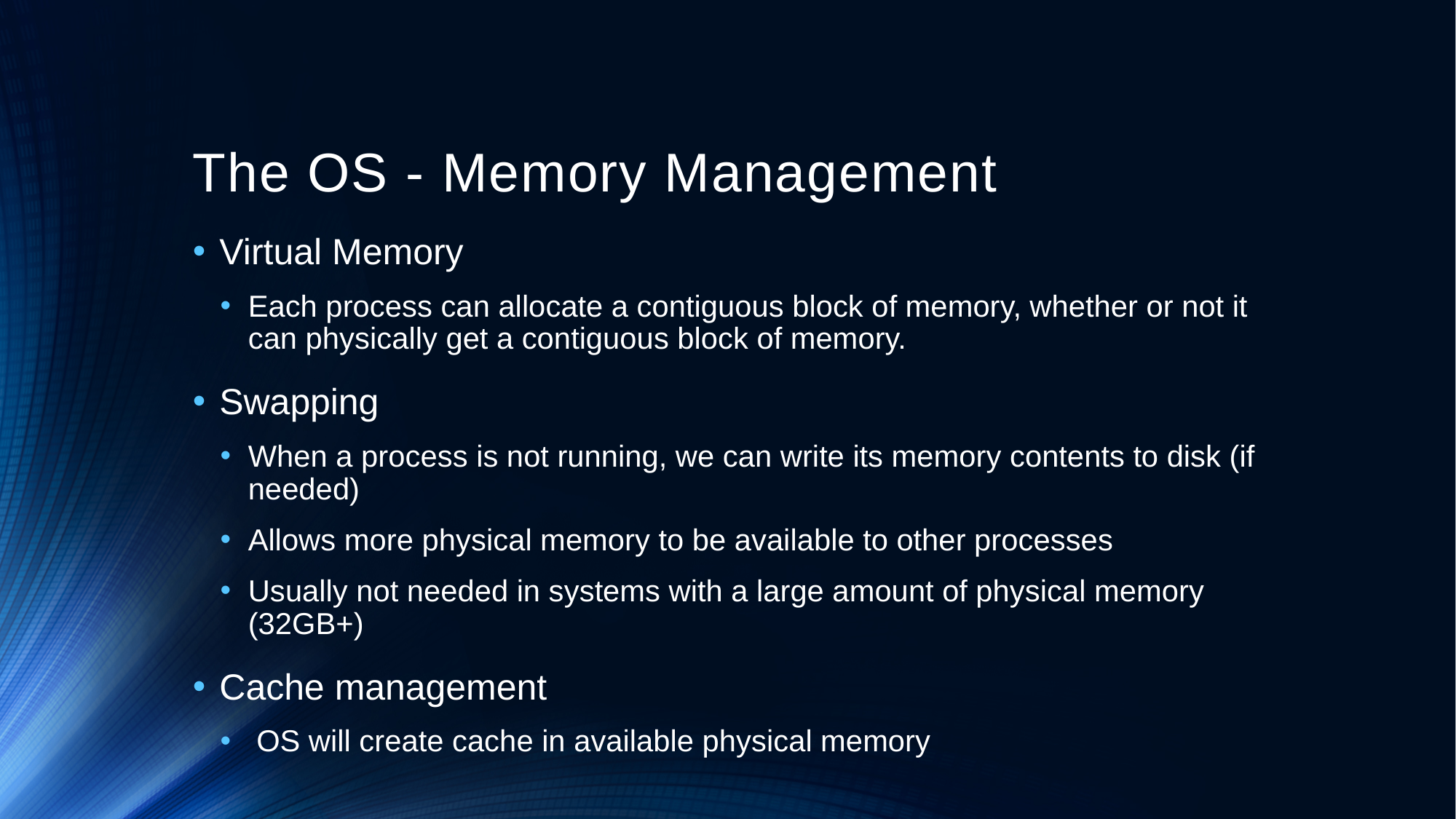

# The OS - Memory Management
Virtual Memory
Each process can allocate a contiguous block of memory, whether or not it can physically get a contiguous block of memory.
Swapping
When a process is not running, we can write its memory contents to disk (if needed)
Allows more physical memory to be available to other processes
Usually not needed in systems with a large amount of physical memory (32GB+)
Cache management
 OS will create cache in available physical memory